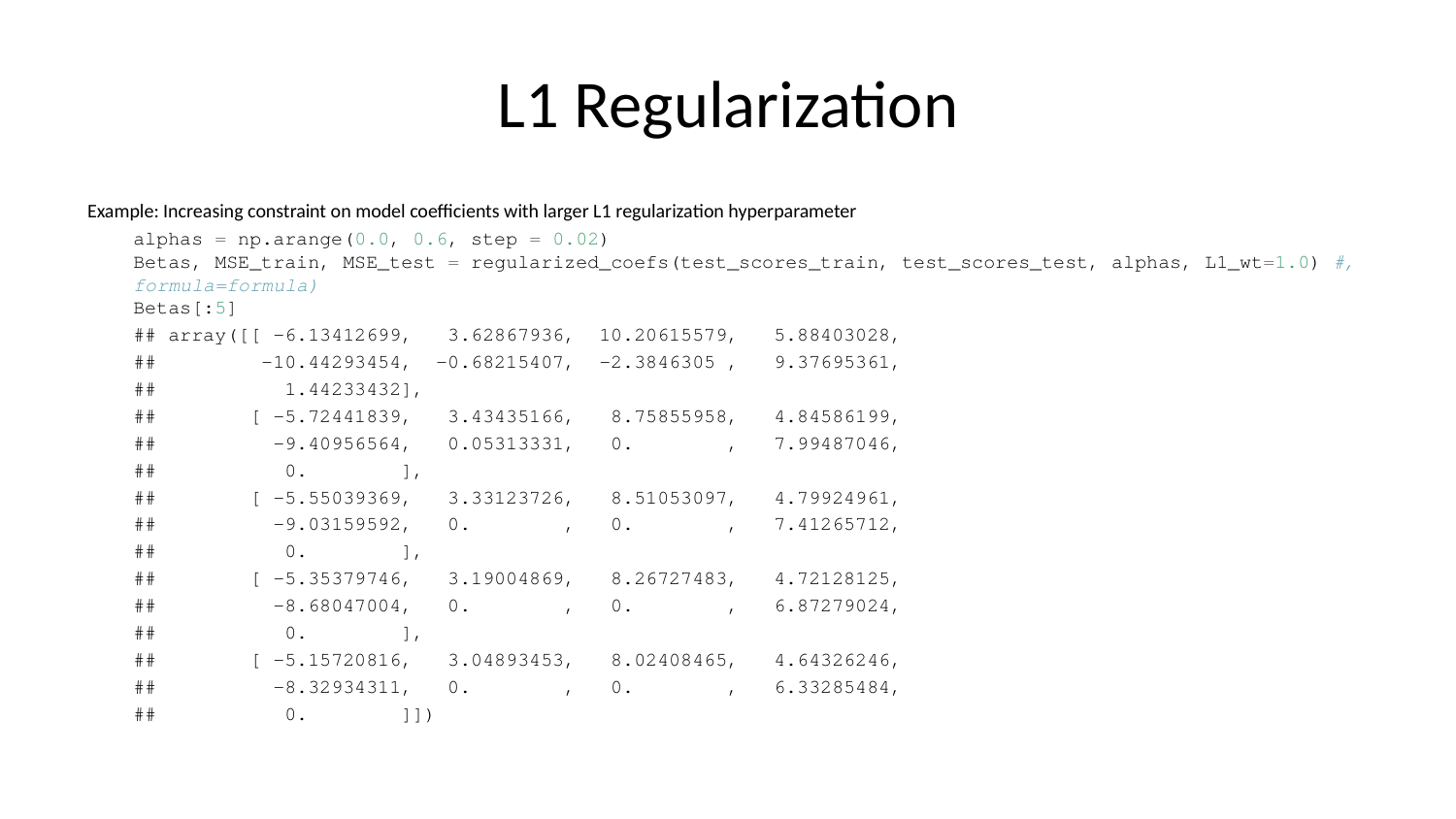

# L1 Regularization
Example: Increasing constraint on model coefficients with larger L1 regularization hyperparameter
alphas = np.arange(0.0, 0.6, step = 0.02)
Betas, MSE_train, MSE_test = regularized_coefs(test_scores_train, test_scores_test, alphas, L1_wt=1.0) #, formula=formula)
Betas[:5]
## array([[ -6.13412699,   3.62867936,  10.20615579,   5.88403028,
##         -10.44293454,  -0.68215407,  -2.3846305 ,   9.37695361,
##           1.44233432],
##        [ -5.72441839,   3.43435166,   8.75855958,   4.84586199,
##          -9.40956564,   0.05313331,   0.        ,   7.99487046,
##           0.        ],
##        [ -5.55039369,   3.33123726,   8.51053097,   4.79924961,
##          -9.03159592,   0.        ,   0.        ,   7.41265712,
##           0.        ],
##        [ -5.35379746,   3.19004869,   8.26727483,   4.72128125,
##          -8.68047004,   0.        ,   0.        ,   6.87279024,
##           0.        ],
##        [ -5.15720816,   3.04893453,   8.02408465,   4.64326246,
##          -8.32934311,   0.        ,   0.        ,   6.33285484,
##           0.        ]])